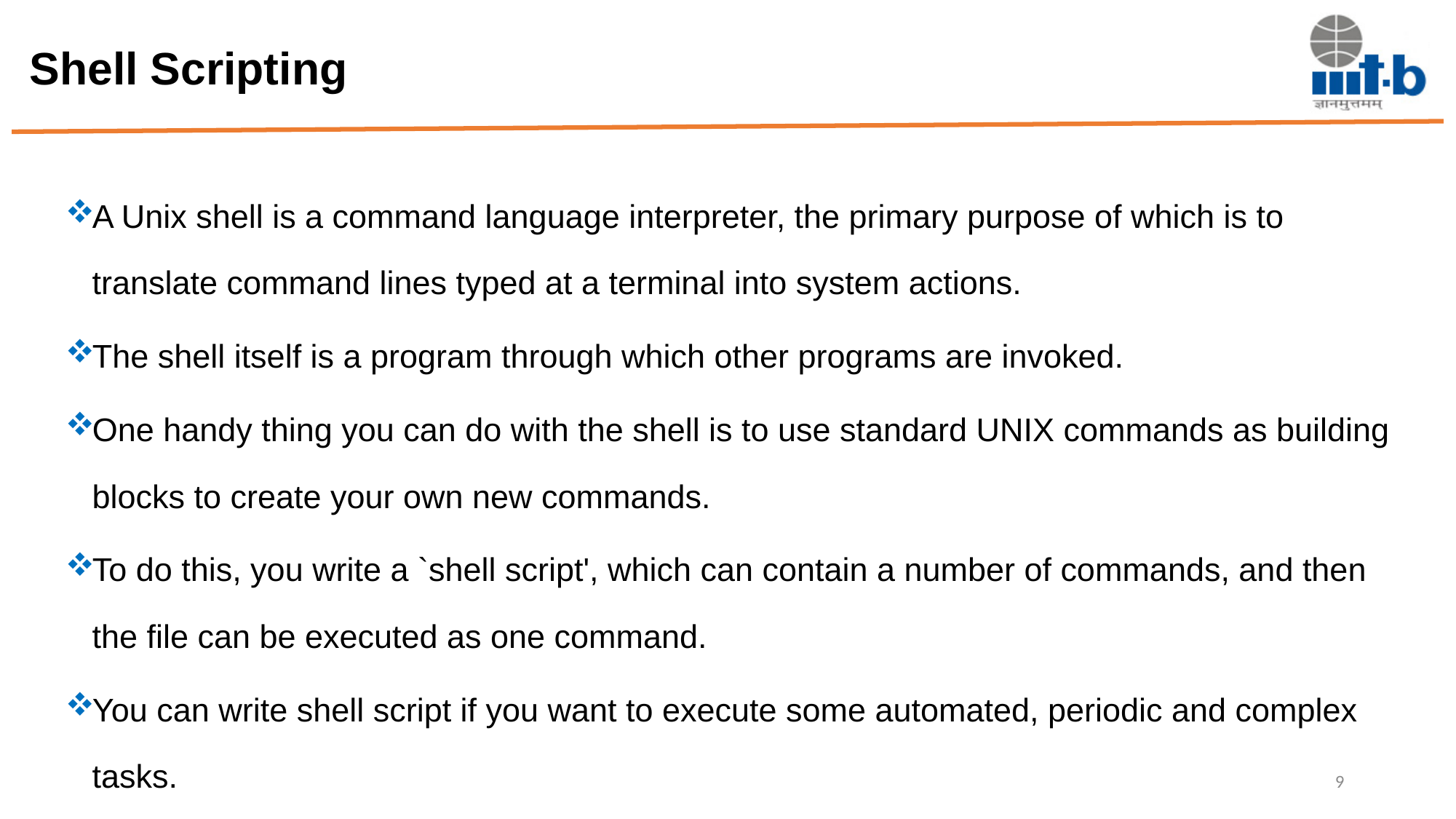

# Shell Scripting
A Unix shell is a command language interpreter, the primary purpose of which is to translate command lines typed at a terminal into system actions.
The shell itself is a program through which other programs are invoked.
One handy thing you can do with the shell is to use standard UNIX commands as building blocks to create your own new commands.
To do this, you write a `shell script', which can contain a number of commands, and then the file can be executed as one command.
You can write shell script if you want to execute some automated, periodic and complex tasks.
9